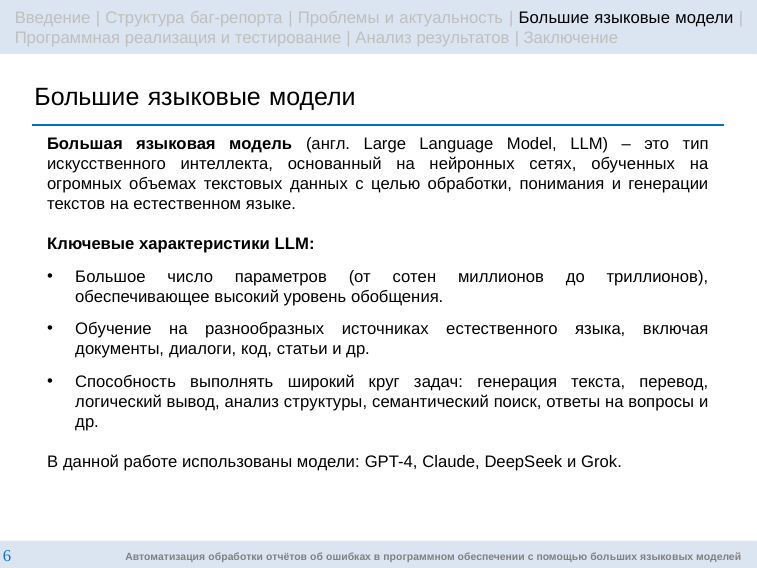

Введение | Структура баг-репорта | Проблемы и актуальность | Большие языковые модели | Программная реализация и тестирование | Анализ результатов | Заключение
# Большие языковые модели
Большая языковая модель (англ. Large Language Model, LLM) – это тип искусственного интеллекта, основанный на нейронных сетях, обученных на огромных объемах текстовых данных с целью обработки, понимания и генерации текстов на естественном языке.
Ключевые характеристики LLM:
Большое число параметров (от сотен миллионов до триллионов), обеспечивающее высокий уровень обобщения.
Обучение на разнообразных источниках естественного языка, включая документы, диалоги, код, статьи и др.
Способность выполнять широкий круг задач: генерация текста, перевод, логический вывод, анализ структуры, семантический поиск, ответы на вопросы и др.
В данной работе использованы модели: GPT-4, Claude, DeepSeek и Grok.
Автоматизация обработки отчётов об ошибках в программном обеспечении с помощью больших языковых моделей
6